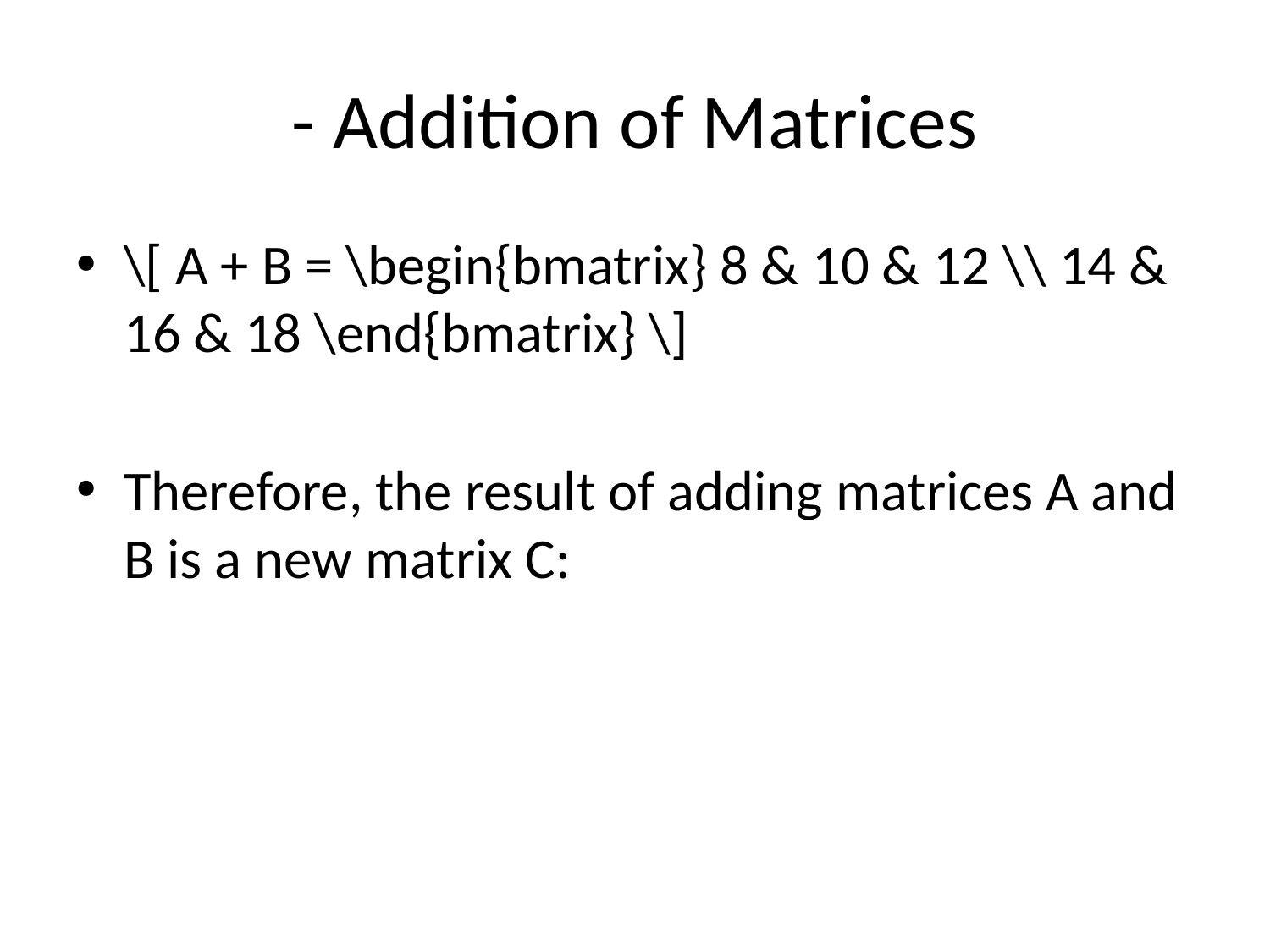

# - Addition of Matrices
\[ A + B = \begin{bmatrix} 8 & 10 & 12 \\ 14 & 16 & 18 \end{bmatrix} \]

Therefore, the result of adding matrices A and B is a new matrix C: